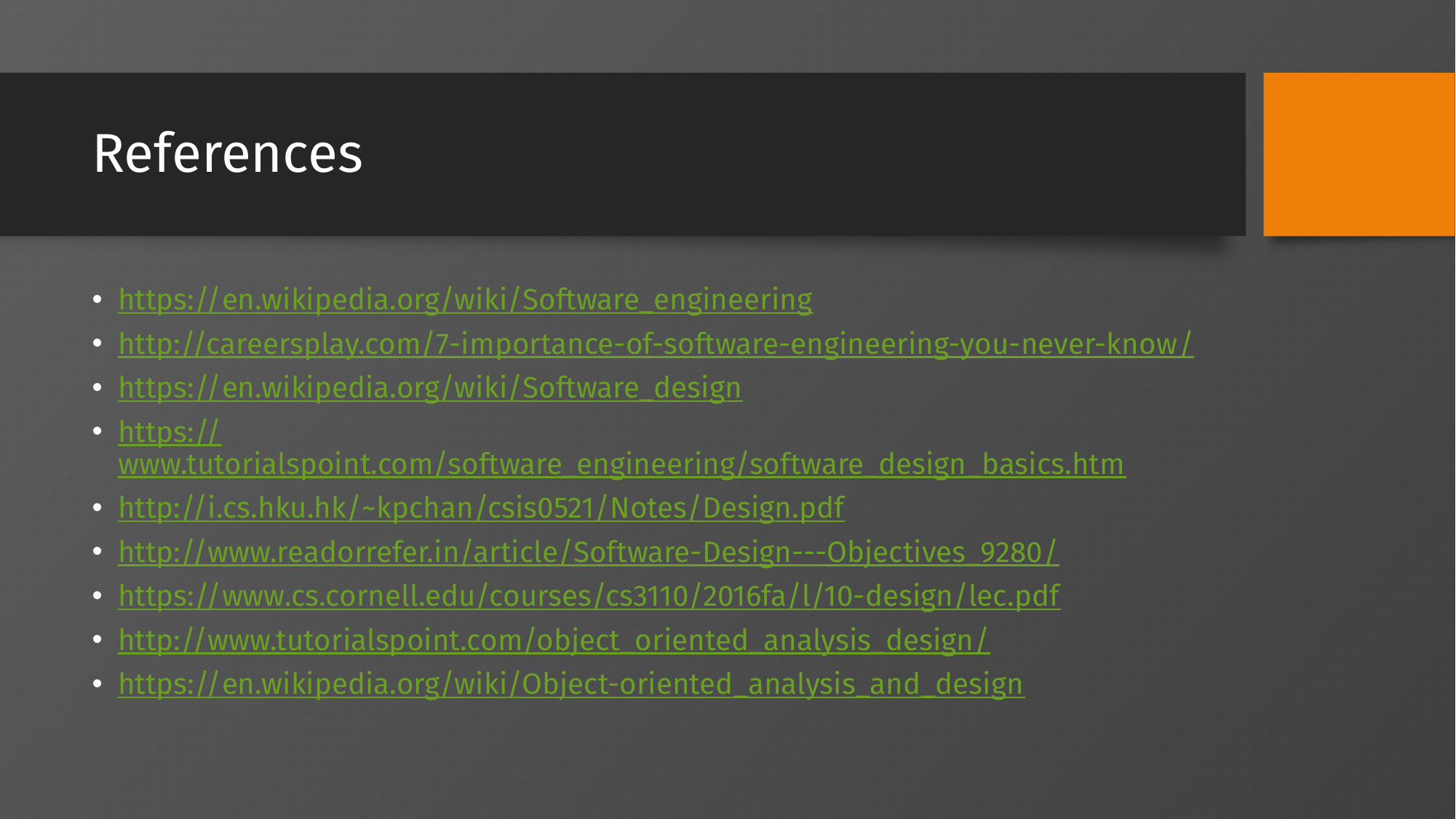

# References
https://en.wikipedia.org/wiki/Software_engineering
http://careersplay.com/7-importance-of-software-engineering-you-never-know/
https://en.wikipedia.org/wiki/Software_design
https://www.tutorialspoint.com/software_engineering/software_design_basics.htm
http://i.cs.hku.hk/~kpchan/csis0521/Notes/Design.pdf
http://www.readorrefer.in/article/Software-Design---Objectives_9280/
https://www.cs.cornell.edu/courses/cs3110/2016fa/l/10-design/lec.pdf
http://www.tutorialspoint.com/object_oriented_analysis_design/
https://en.wikipedia.org/wiki/Object-oriented_analysis_and_design